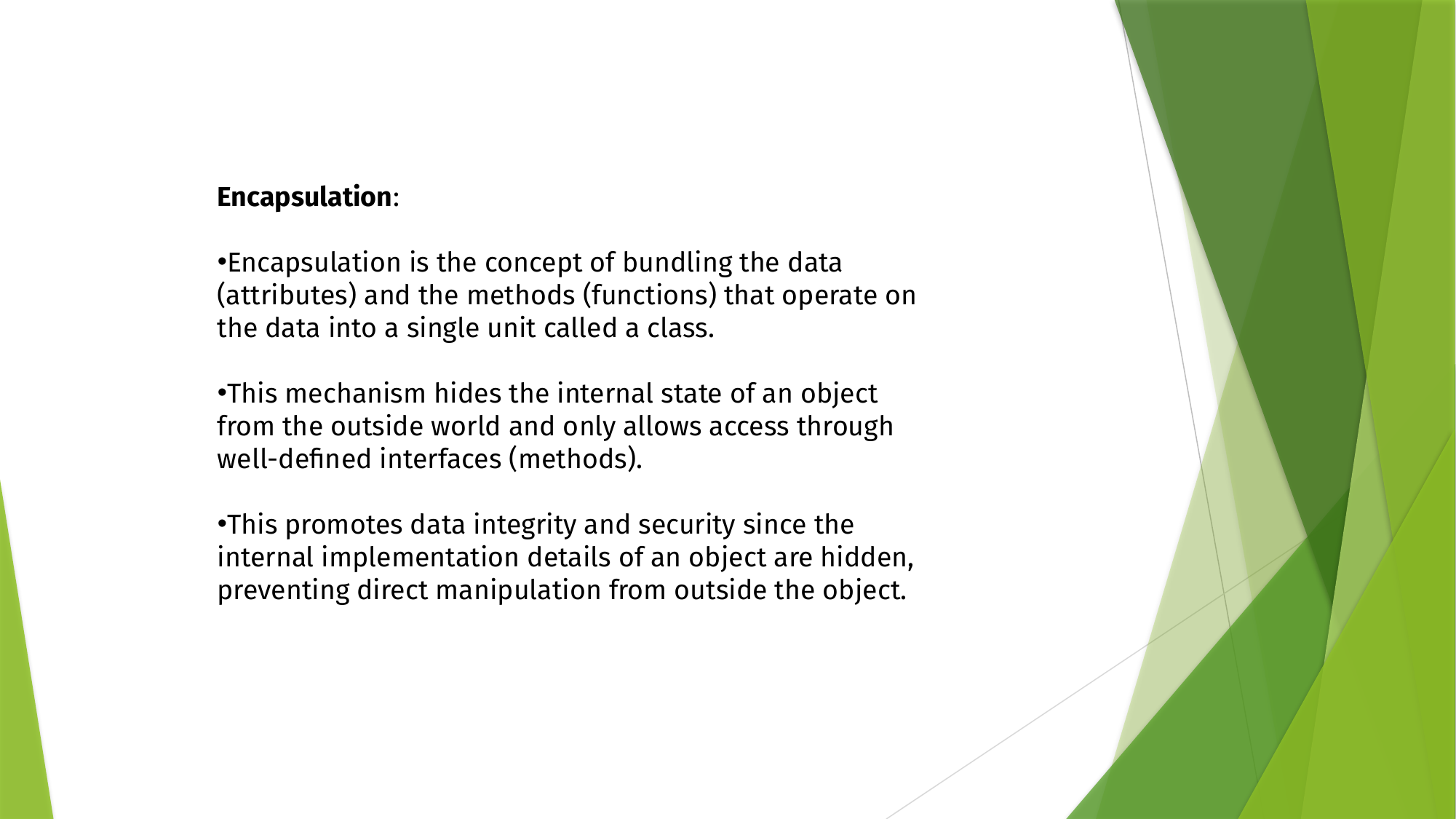

Encapsulation:

Encapsulation is the concept of bundling the data (attributes) and the methods (functions) that operate on the data into a single unit called a class.

This mechanism hides the internal state of an object from the outside world and only allows access through well-defined interfaces (methods).

This promotes data integrity and security since the internal implementation details of an object are hidden, preventing direct manipulation from outside the object.